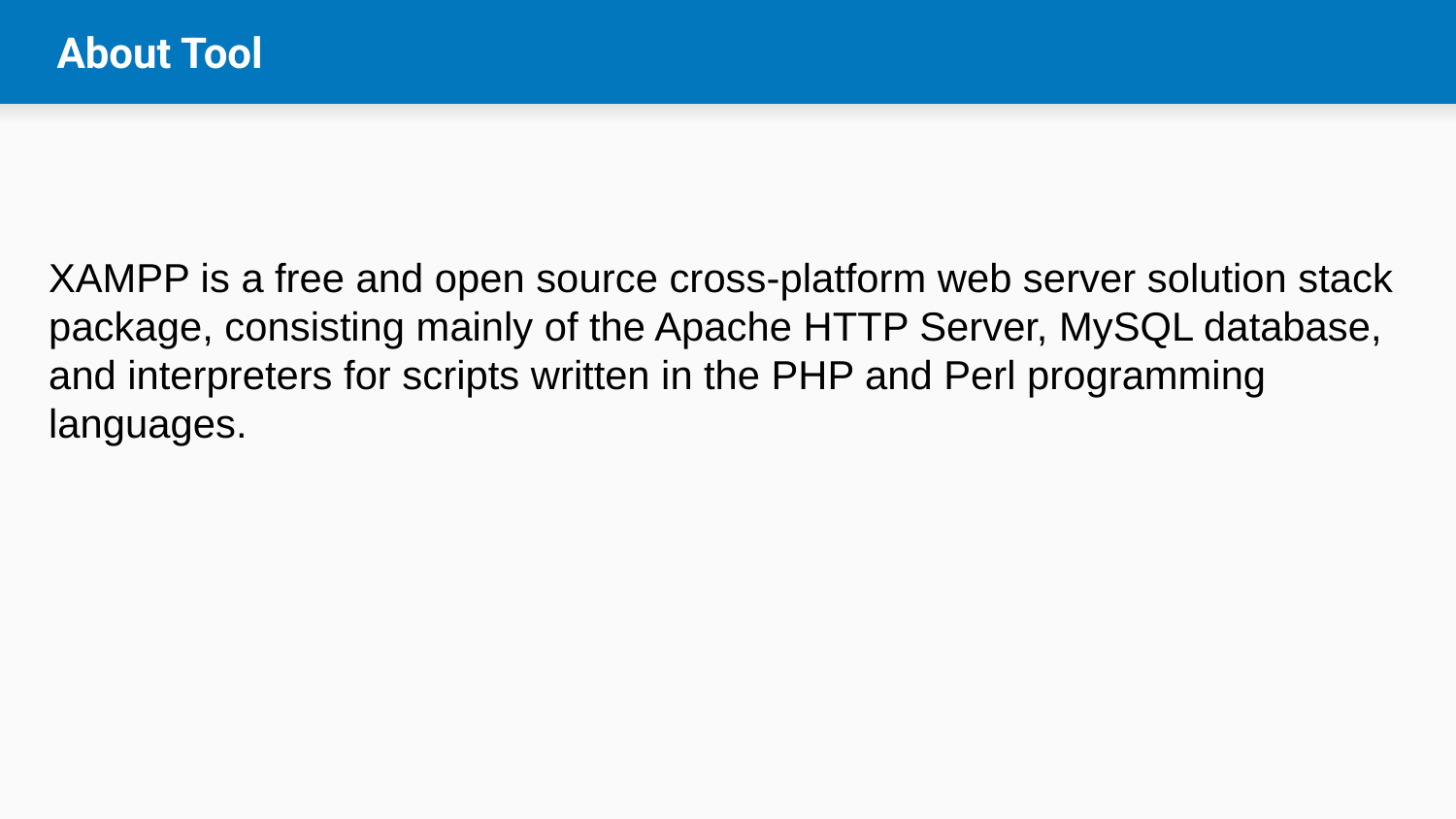

About Tool

XAMPP is a free and open source cross-platform web server solution stack package, consisting mainly of the Apache HTTP Server, MySQL database, and interpreters for scripts written in the PHP and Perl programming languages.